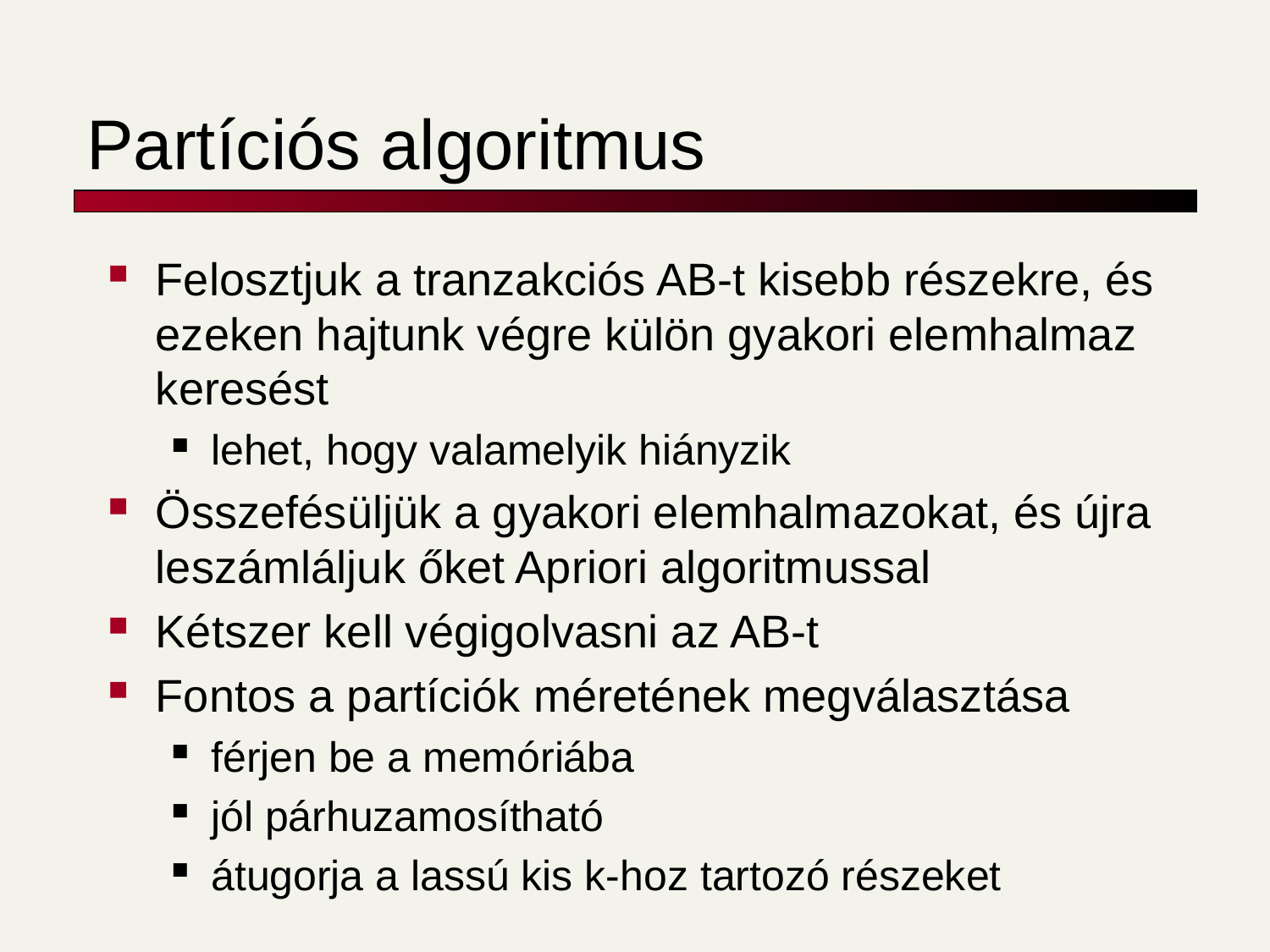

# Partíciós algoritmus
Felosztjuk a tranzakciós AB-t kisebb részekre, és ezeken hajtunk végre külön gyakori elemhalmaz keresést
lehet, hogy valamelyik hiányzik
Összefésüljük a gyakori elemhalmazokat, és újra leszámláljuk őket Apriori algoritmussal
Kétszer kell végigolvasni az AB-t
Fontos a partíciók méretének megválasztása
férjen be a memóriába
jól párhuzamosítható
átugorja a lassú kis k-hoz tartozó részeket